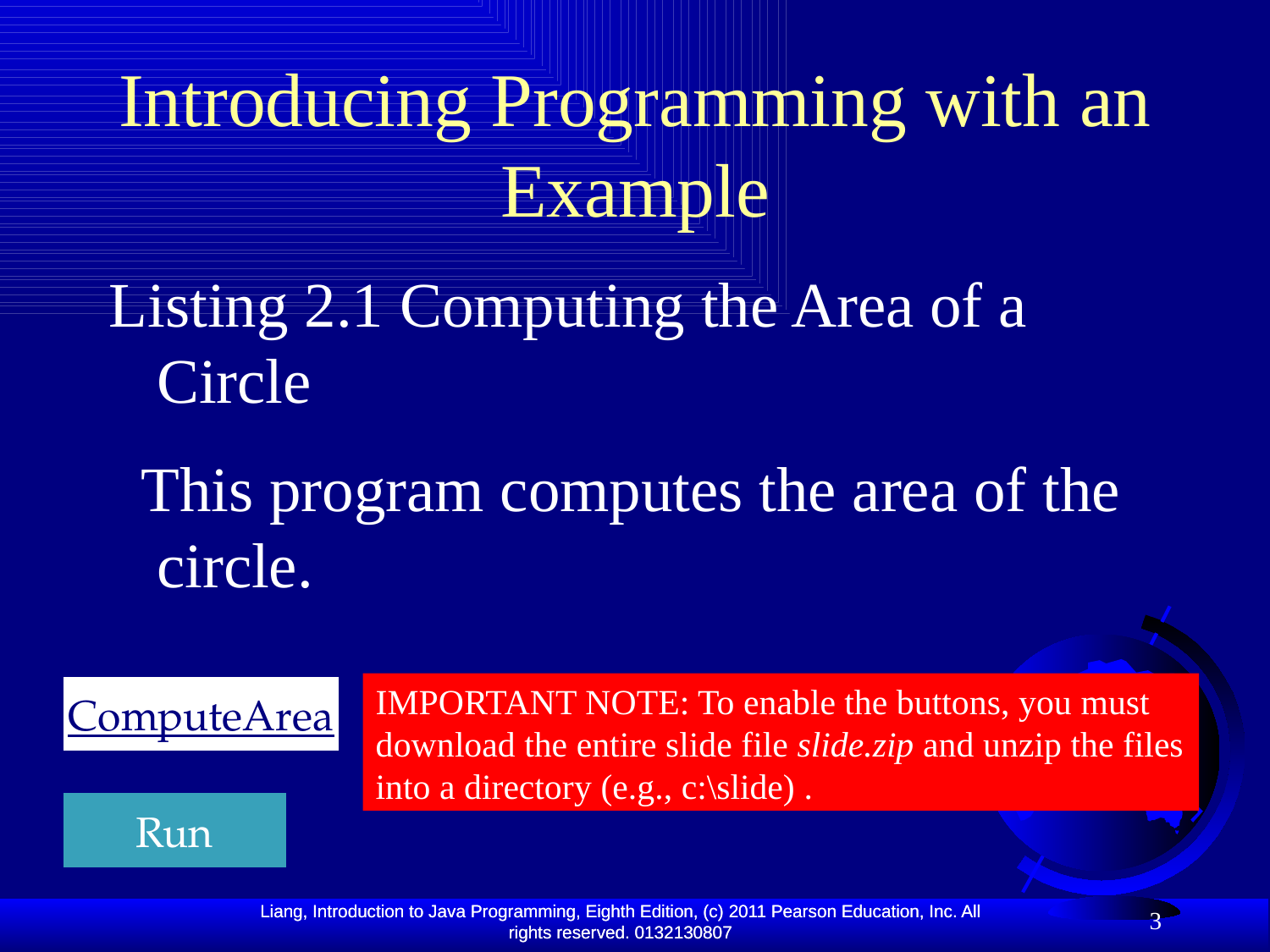

# Introducing Programming with an Example
Listing 2.1 Computing the Area of a Circle
  This program computes the area of the circle.
IMPORTANT NOTE: To enable the buttons, you must download the entire slide file slide.zip and unzip the files into a directory (e.g., c:\slide) .
ComputeArea
Run
3